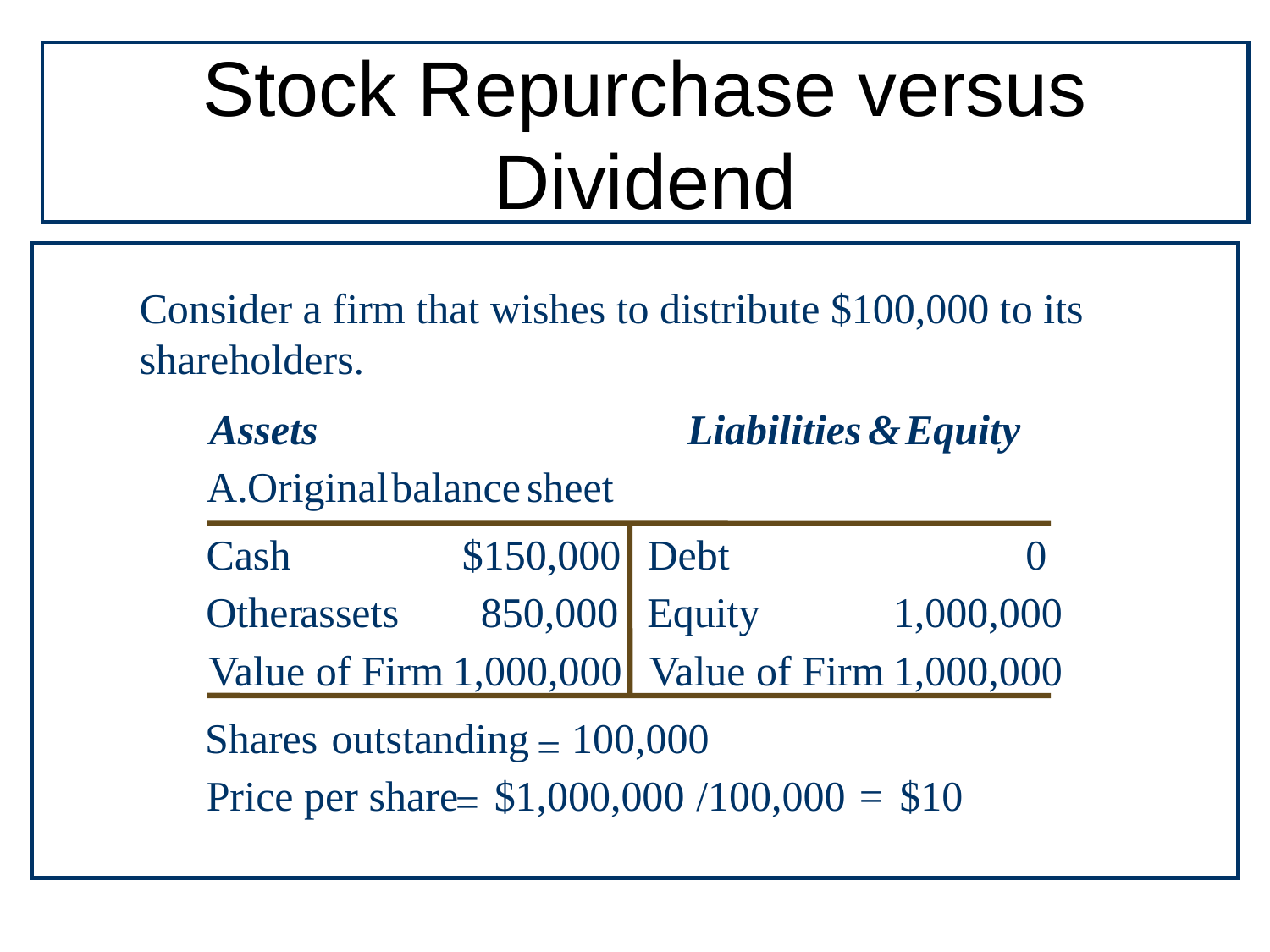

# Stock Repurchase versus Dividend

Consider a firm that wishes to distribute $100,000 to its shareholders.
Assets

Liabilities
&

Equity
A.

Original

balance

sheet

Cash
$150,000
Debt
0
Other
assets
850,000
Equity
1,000,000
Value of Firm
1,000,000
Value of Firm
1,000,000

Shares

outstanding
100,000
=
Price per share

$1,000,000
/100,000
=
$10
=